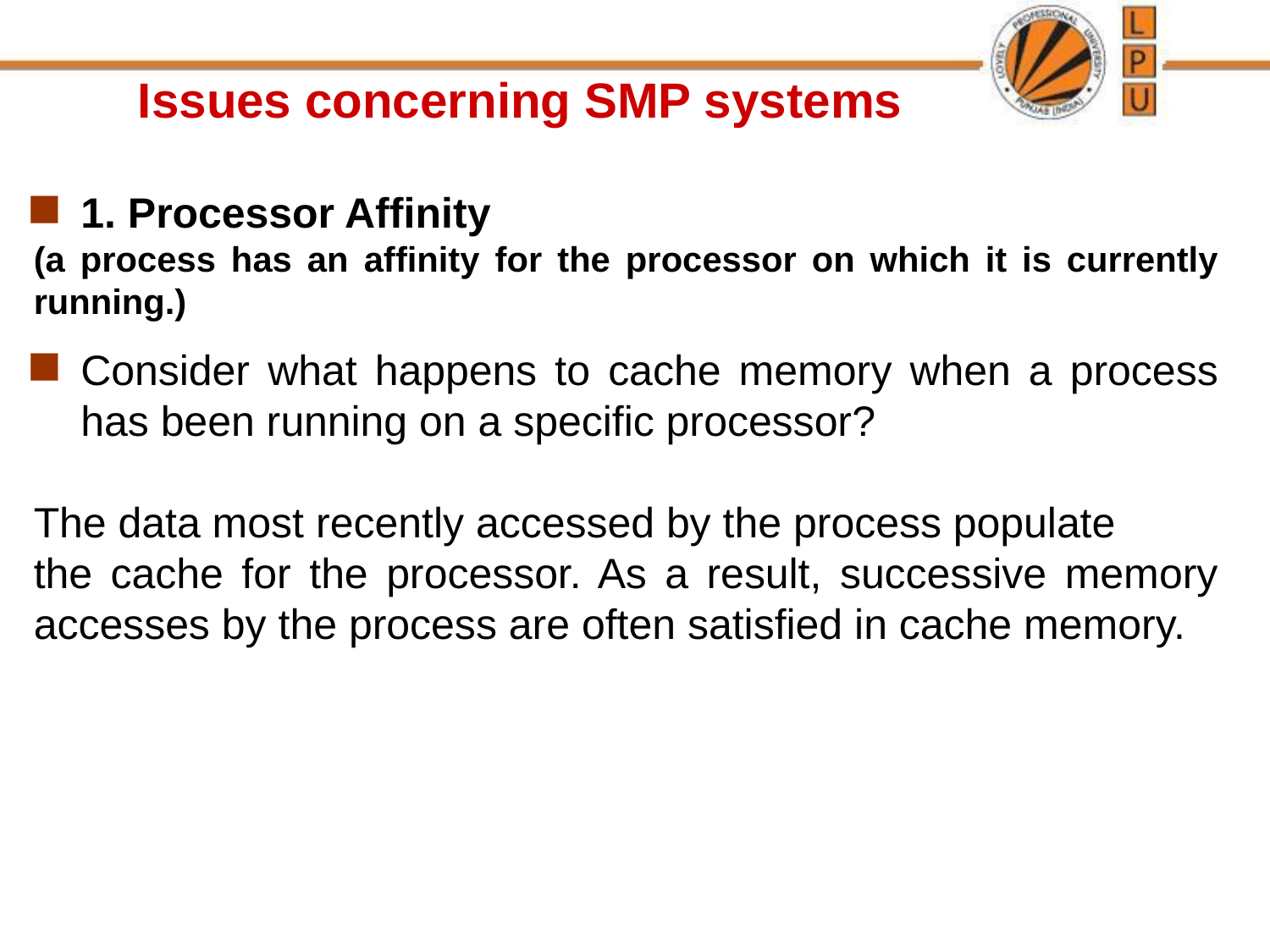

Issues concerning SMP systems
1. Processor Affinity
(a process has an affinity for the processor on which it is currently running.)
Consider what happens to cache memory when a process has been running on a specific processor?

The data most recently accessed by the process populate
the cache for the processor. As a result, successive memory accesses by the process are often satisfied in cache memory.